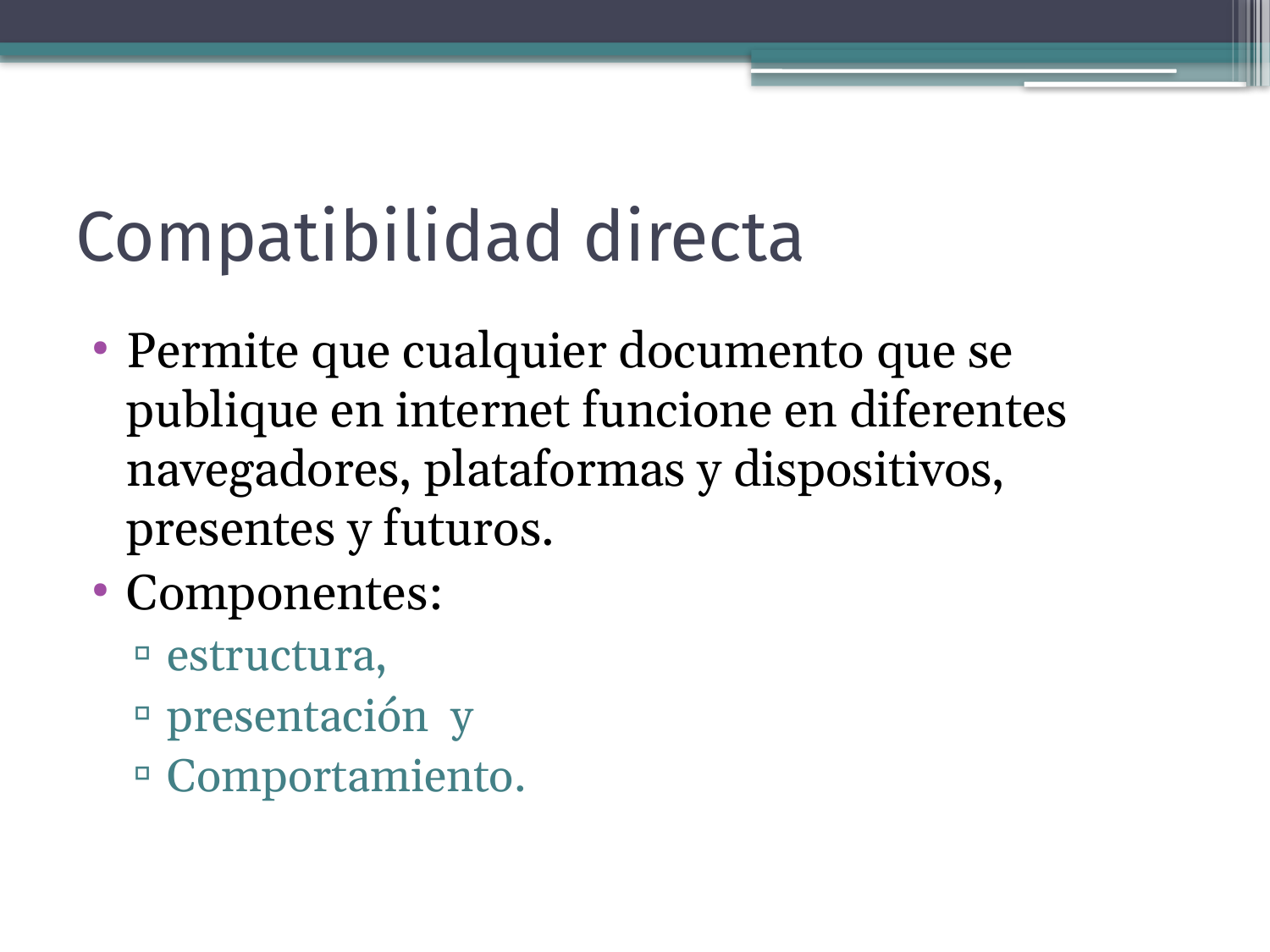

# Compatibilidad directa
Permite que cualquier documento que se publique en internet funcione en diferentes navegadores, plataformas y dispositivos, presentes y futuros.
Componentes:
estructura,
presentación  y
Comportamiento.